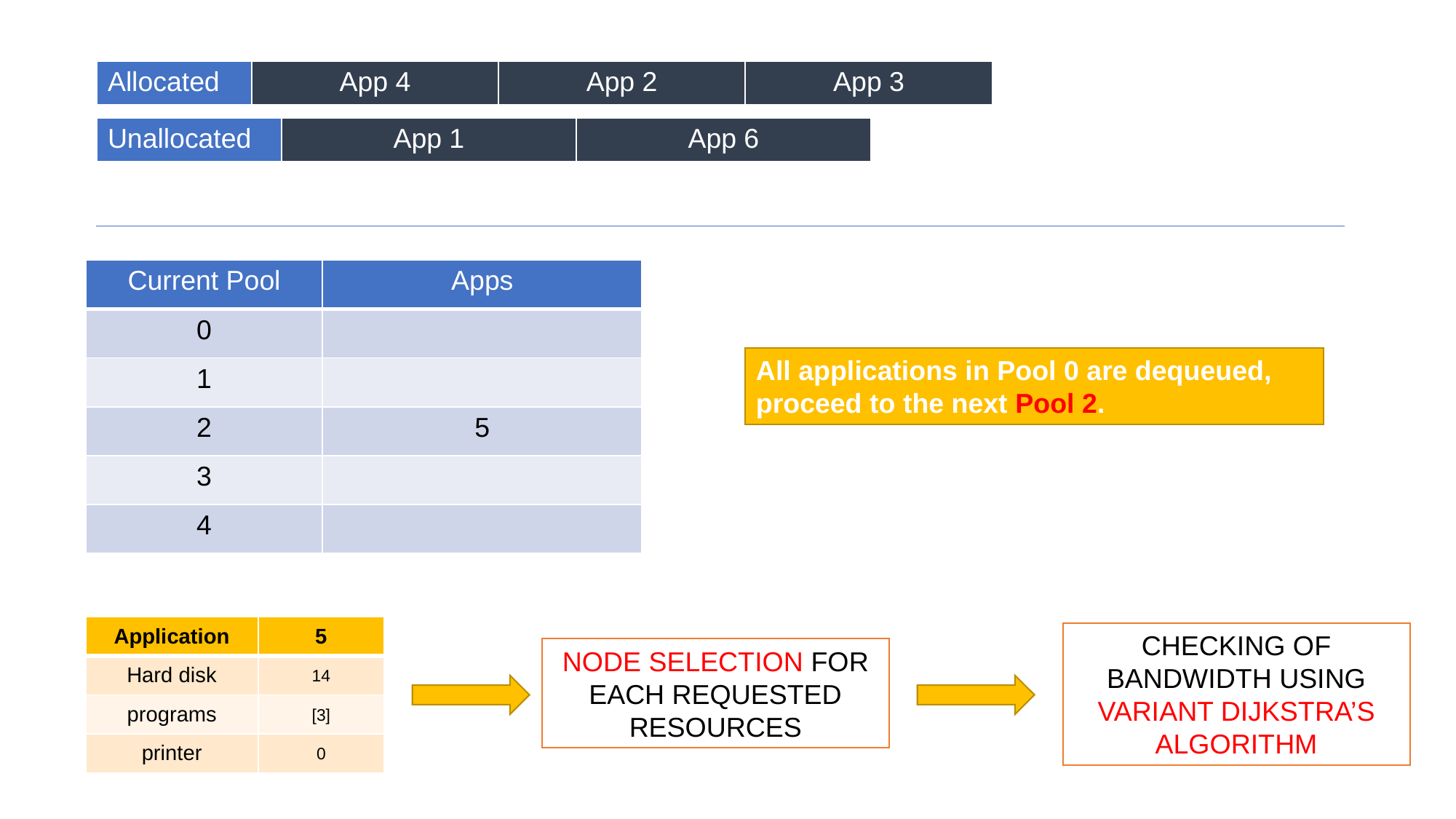

| Allocated | App 4 | App 2 | App 3 |
| --- | --- | --- | --- |
| Unallocated | App 1 | App 6 |
| --- | --- | --- |
| Current Pool | Apps |
| --- | --- |
| 0 |  |
| 1 |  |
| 2 | 5 |
| 3 |  |
| 4 |  |
All applications in Pool 0 are dequeued, proceed to the next Pool 2.
| Application | 5 |
| --- | --- |
| Hard disk | 14 |
| programs | [3] |
| printer | 0 |
CHECKING OF BANDWIDTH USING VARIANT DIJKSTRA’S ALGORITHM
NODE SELECTION FOR EACH REQUESTED RESOURCES